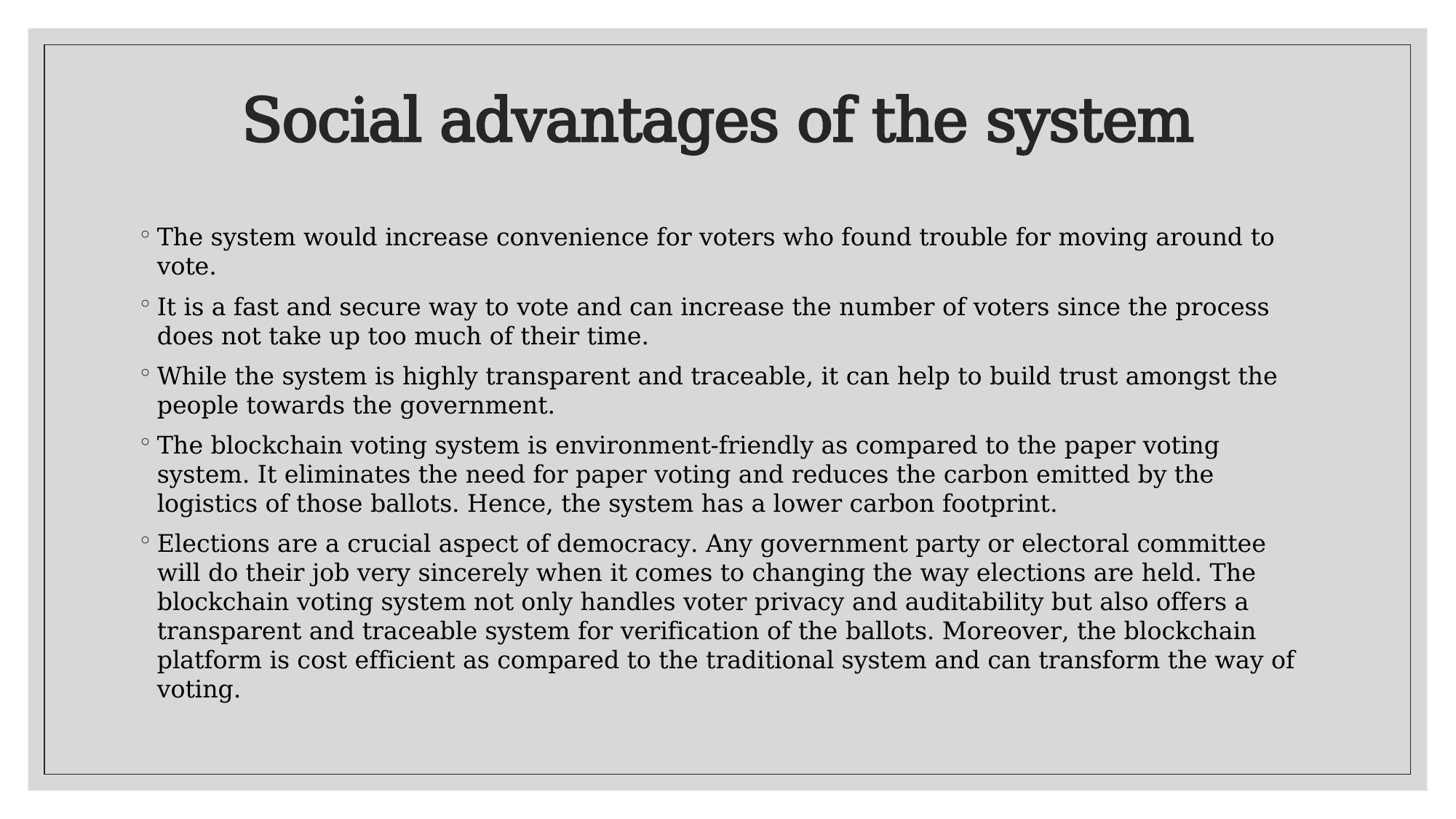

# Social advantages of the system
The system would increase convenience for voters who found trouble for moving around to vote.
It is a fast and secure way to vote and can increase the number of voters since the process does not take up too much of their time.
While the system is highly transparent and traceable, it can help to build trust amongst the people towards the government.
The blockchain voting system is environment-friendly as compared to the paper voting system. It eliminates the need for paper voting and reduces the carbon emitted by the logistics of those ballots. Hence, the system has a lower carbon footprint.
Elections are a crucial aspect of democracy. Any government party or electoral committee will do their job very sincerely when it comes to changing the way elections are held. The blockchain voting system not only handles voter privacy and auditability but also offers a transparent and traceable system for verification of the ballots. Moreover, the blockchain platform is cost efficient as compared to the traditional system and can transform the way of voting.